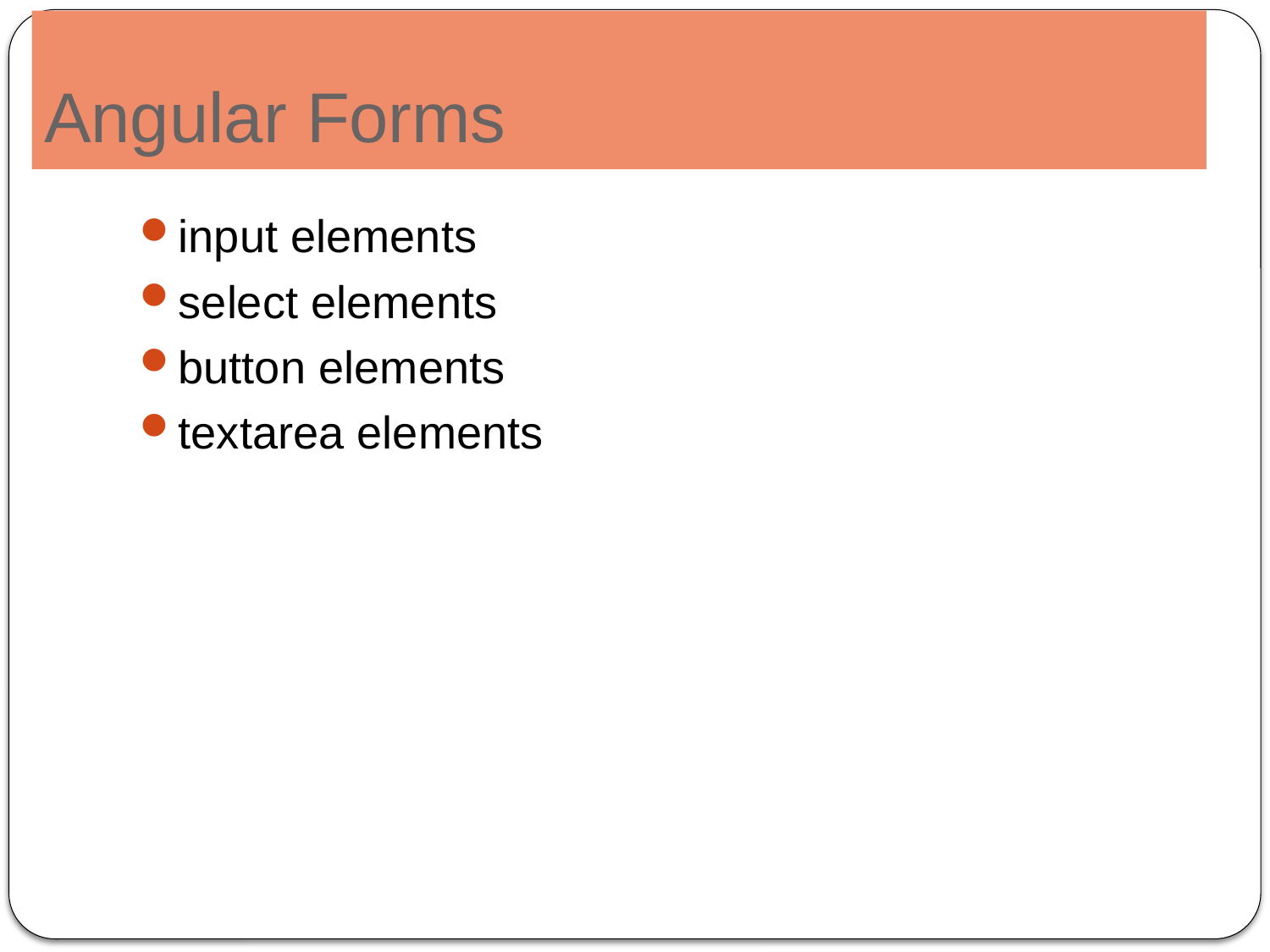

# Angular Forms
input elements
select elements
button elements
textarea elements